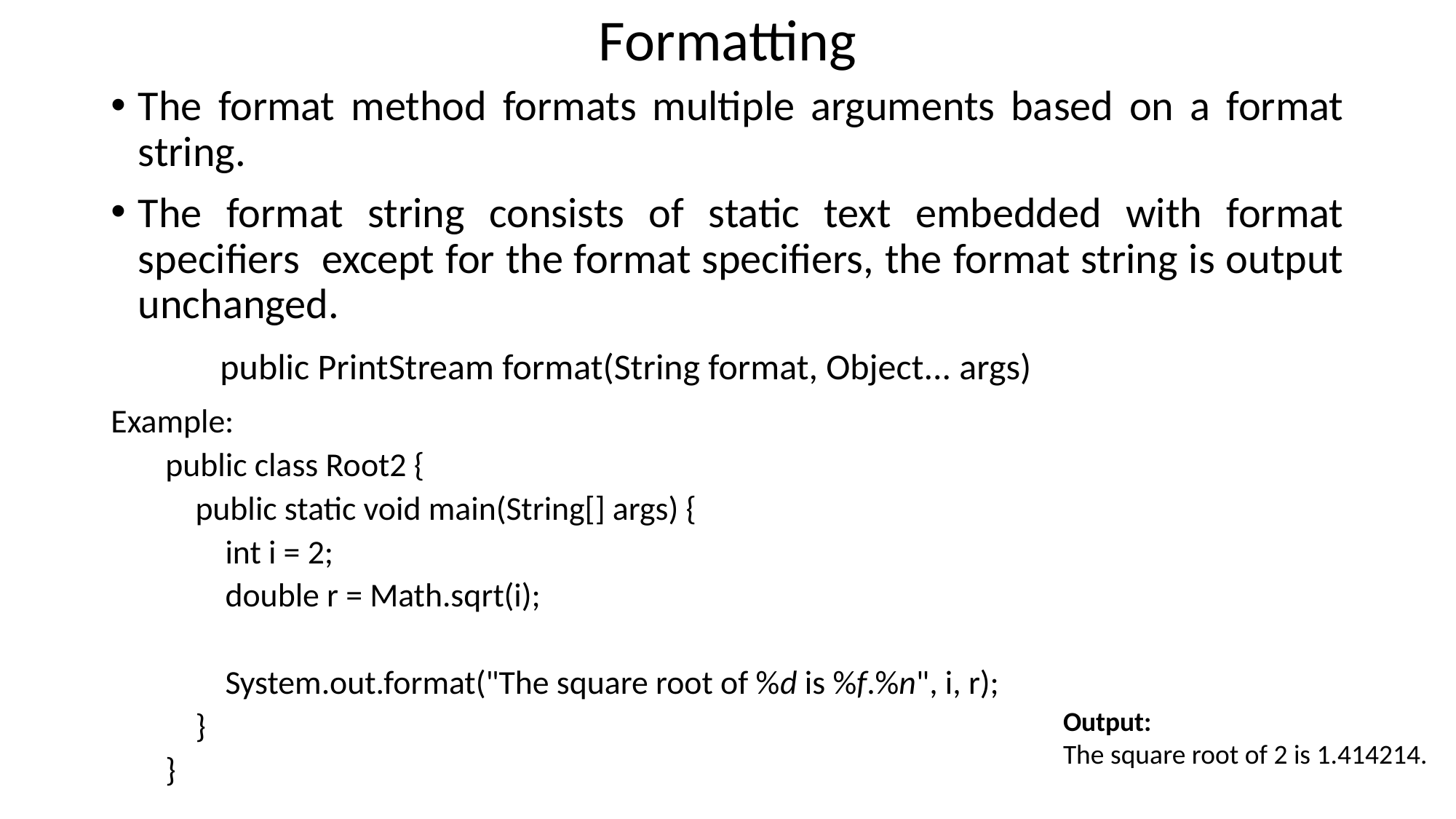

# Formatting
The format method formats multiple arguments based on a format string.
The format string consists of static text embedded with format specifiers  except for the format specifiers, the format string is output unchanged.
	public PrintStream format(String format, Object... args)
Example:
public class Root2 {
    public static void main(String[] args) {
        int i = 2;
        double r = Math.sqrt(i);

        System.out.format("The square root of %d is %f.%n", i, r);
    }
}
Output:
The square root of 2 is 1.414214.